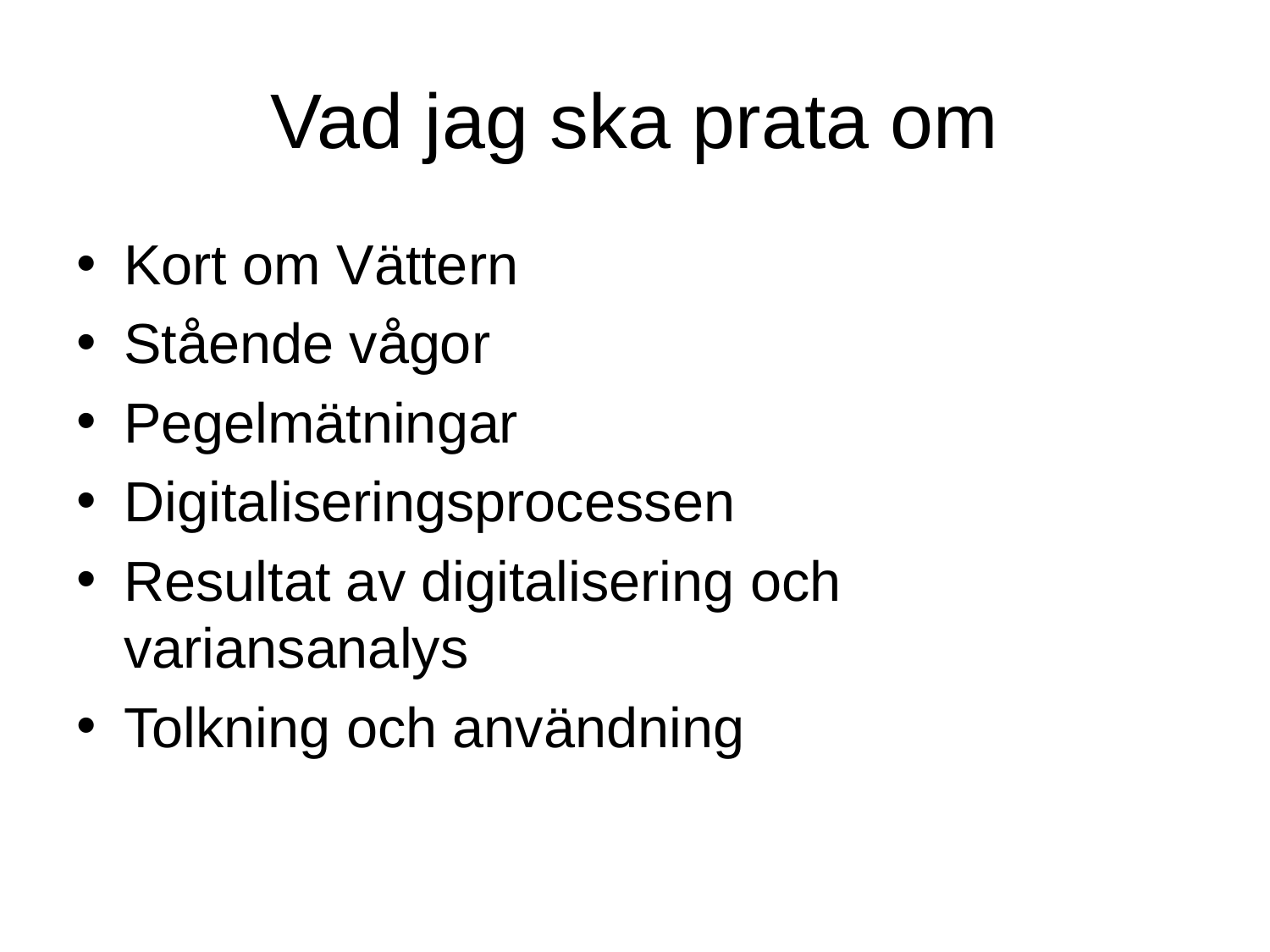

# Vad jag ska prata om
Kort om Vättern
Stående vågor
Pegelmätningar
Digitaliseringsprocessen
Resultat av digitalisering och variansanalys
Tolkning och användning